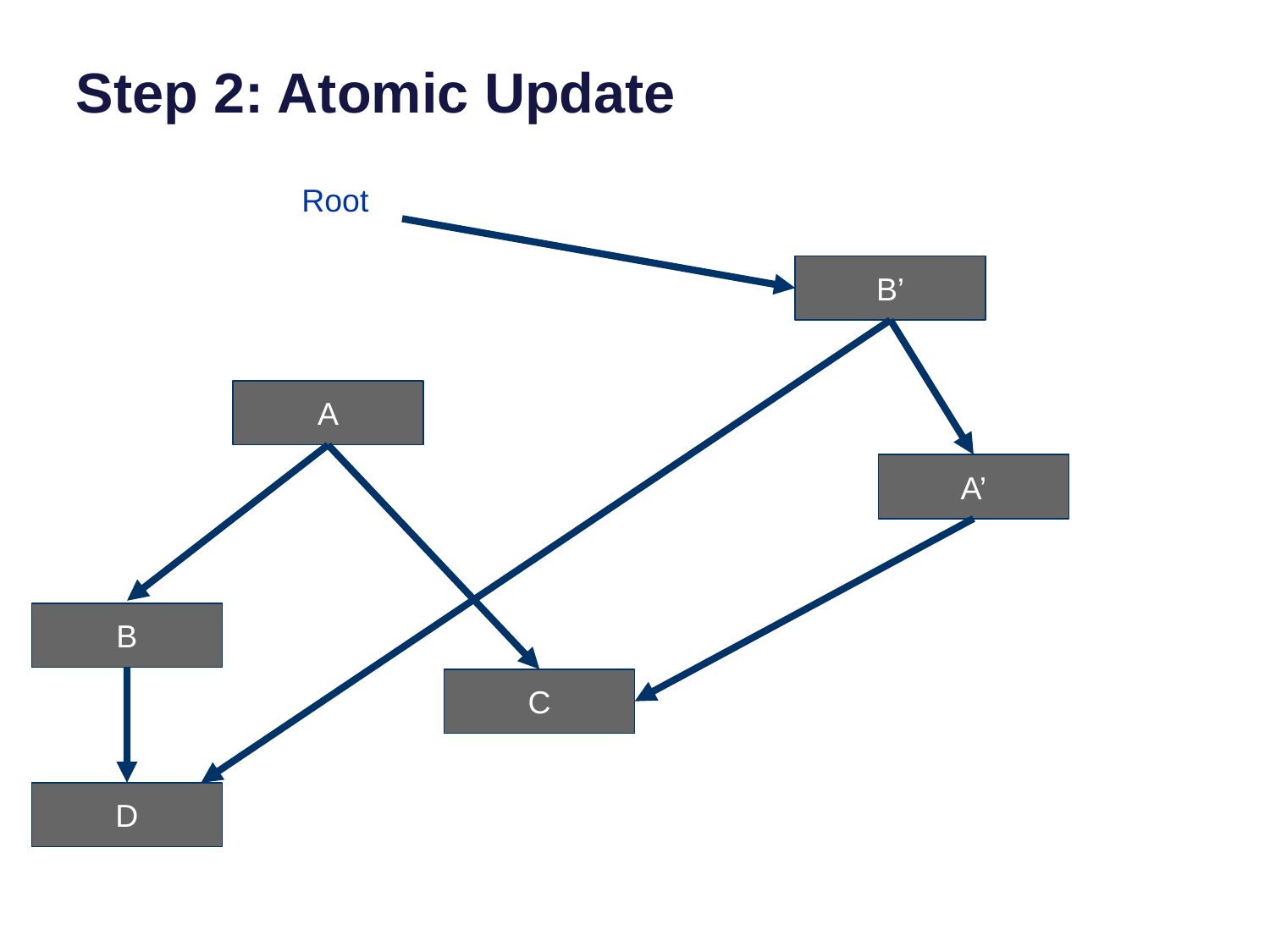

# Step 2: Atomic Update
Root
B’
A
A’
B
C
D